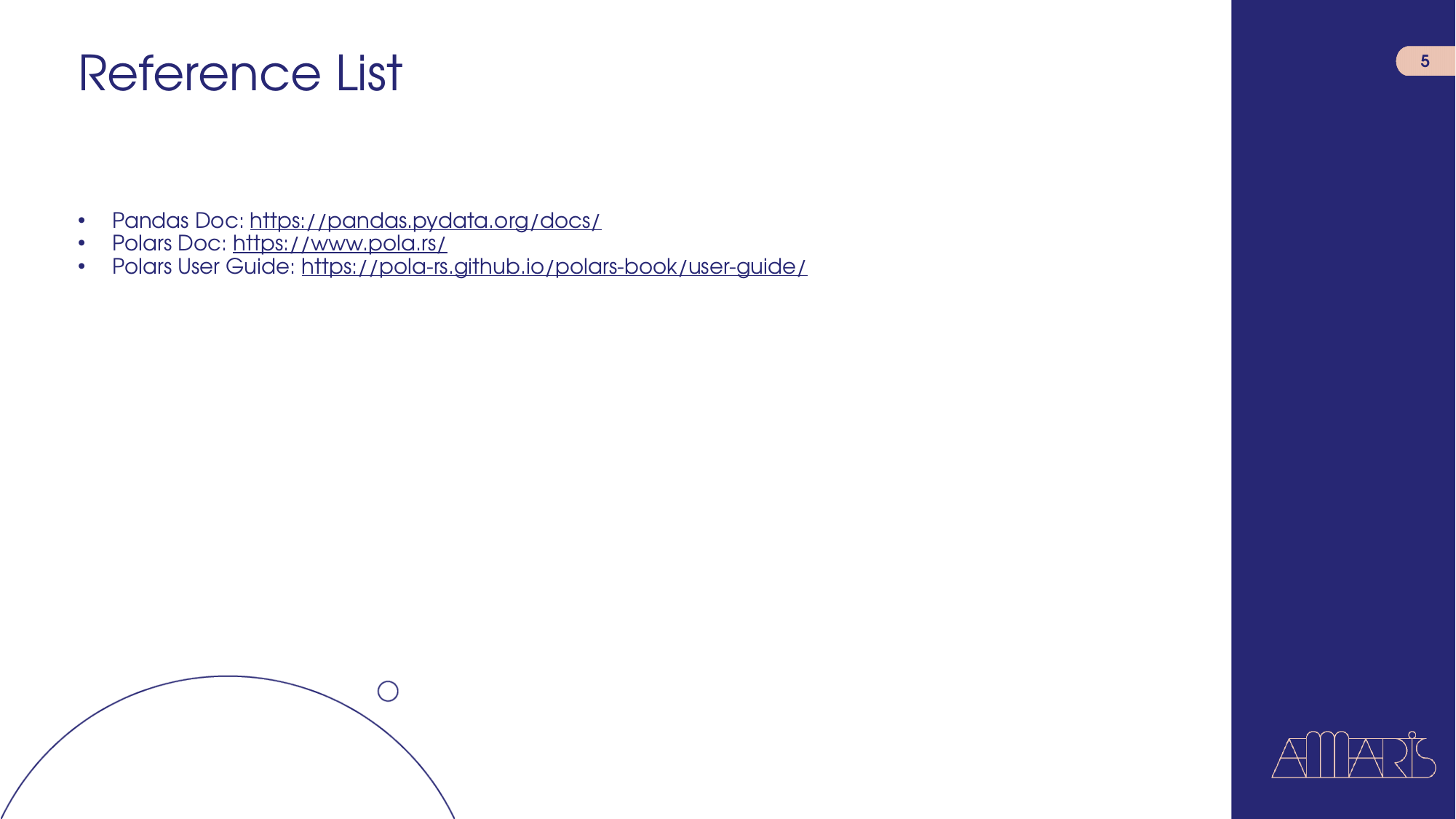

Reference List
5
Pandas Doc: https://pandas.pydata.org/docs/
Polars Doc: https://www.pola.rs/
Polars User Guide: https://pola-rs.github.io/polars-book/user-guide/